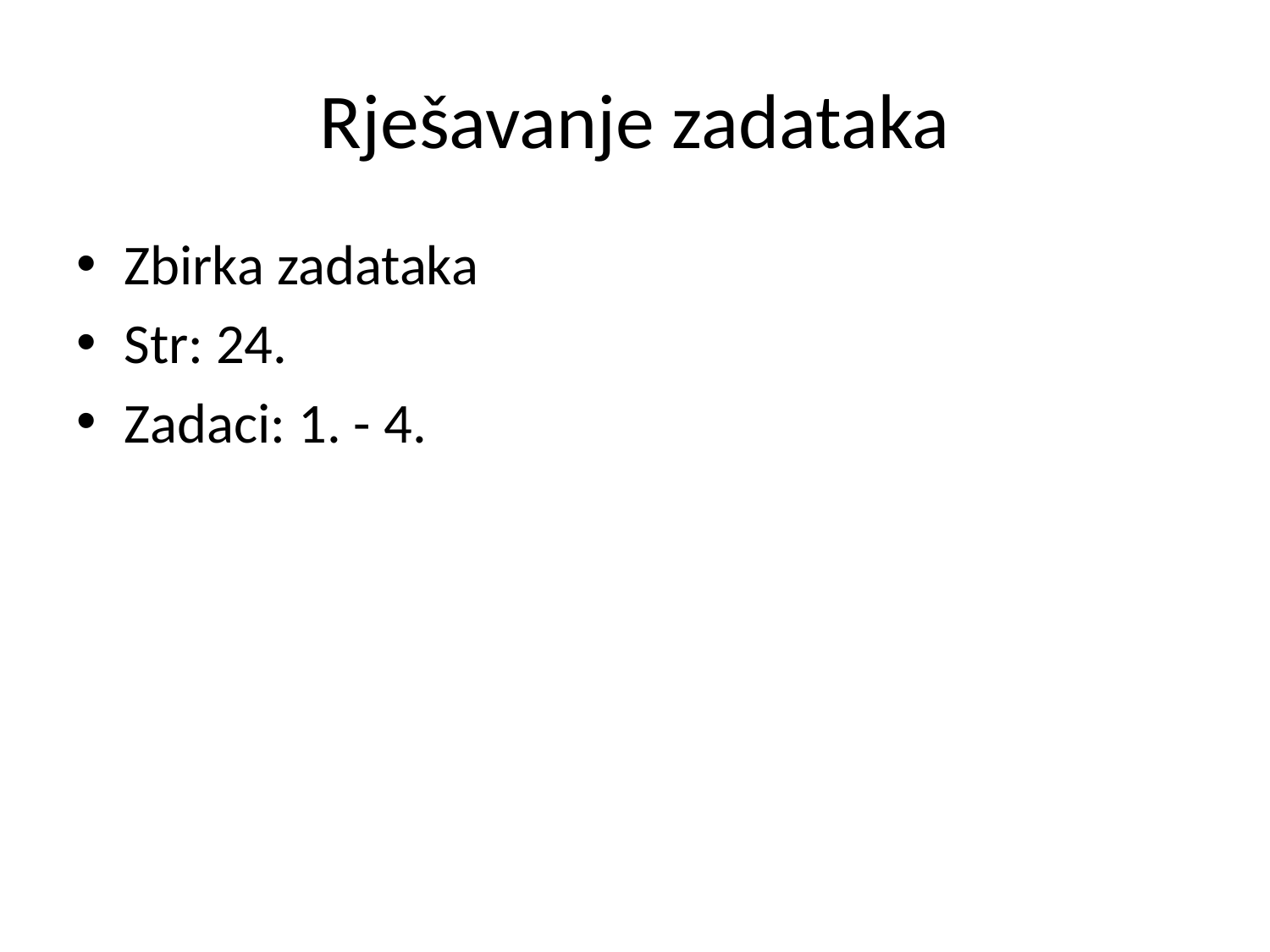

# Rješavanje zadataka
Zbirka zadataka
Str: 24.
Zadaci: 1. - 4.